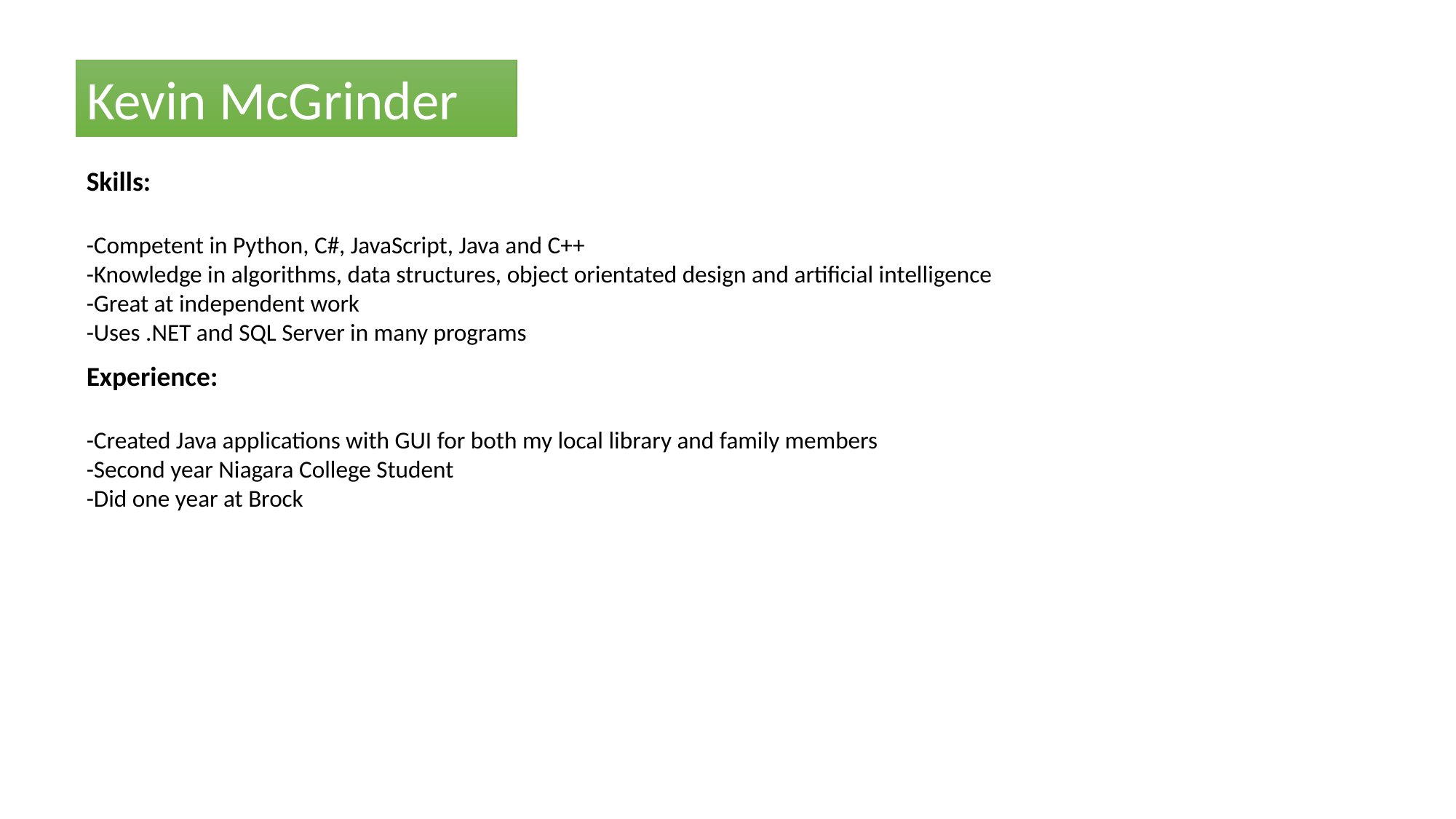

Kevin McGrinder
Skills:

-Competent in Python, C#, JavaScript, Java and C++
-Knowledge in algorithms, data structures, object orientated design and artificial intelligence
-Great at independent work
-Uses .NET and SQL Server in many programs
Experience:

-Created Java applications with GUI for both my local library and family members
-Second year Niagara College Student
-Did one year at Brock